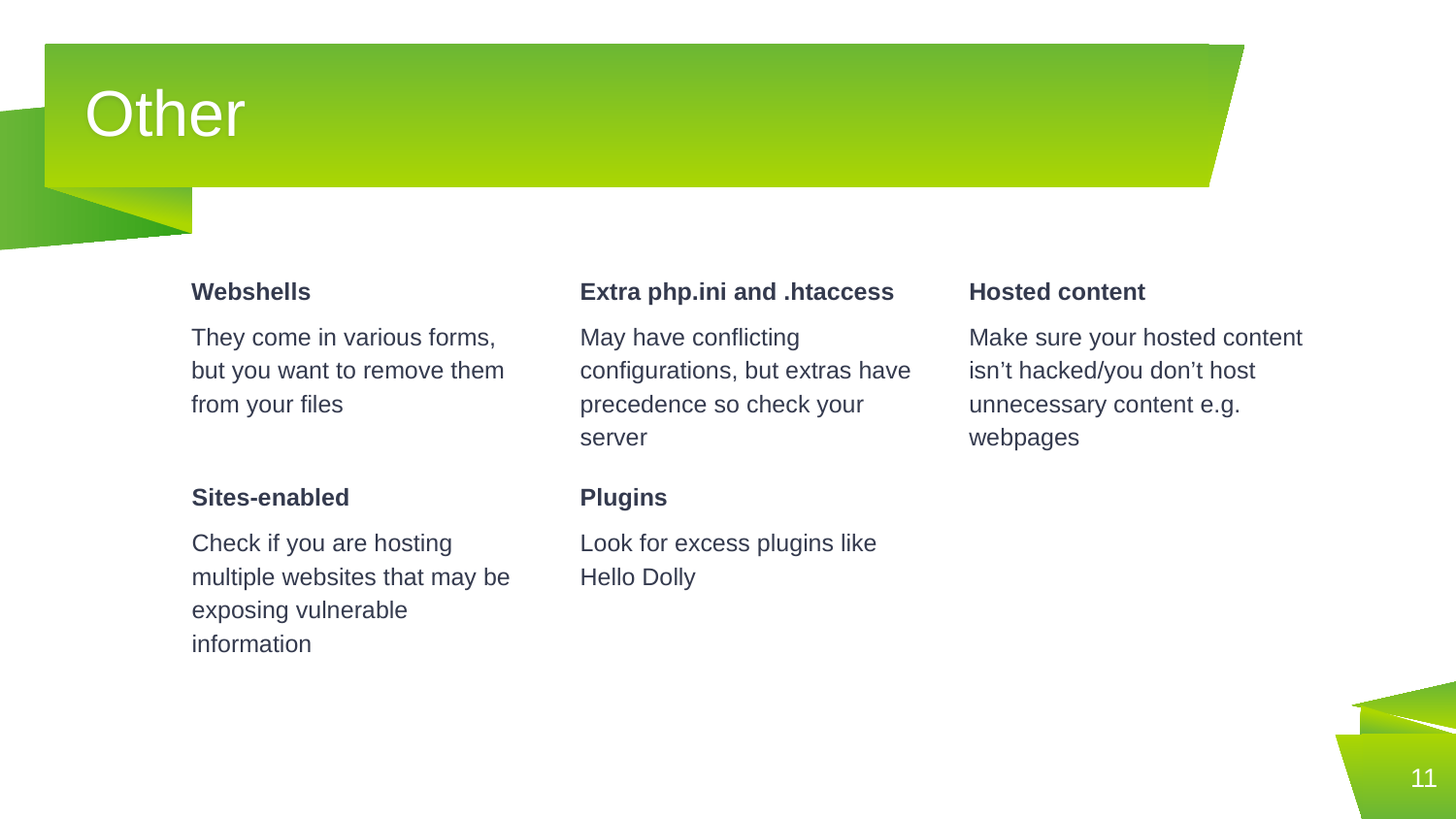

# Other
Webshells
They come in various forms, but you want to remove them from your files
Extra php.ini and .htaccess
May have conflicting configurations, but extras have precedence so check your server
Hosted content
Make sure your hosted content isn’t hacked/you don’t host unnecessary content e.g. webpages

Sites-enabled
Check if you are hosting multiple websites that may be exposing vulnerable information
Plugins
Look for excess plugins like Hello Dolly
11